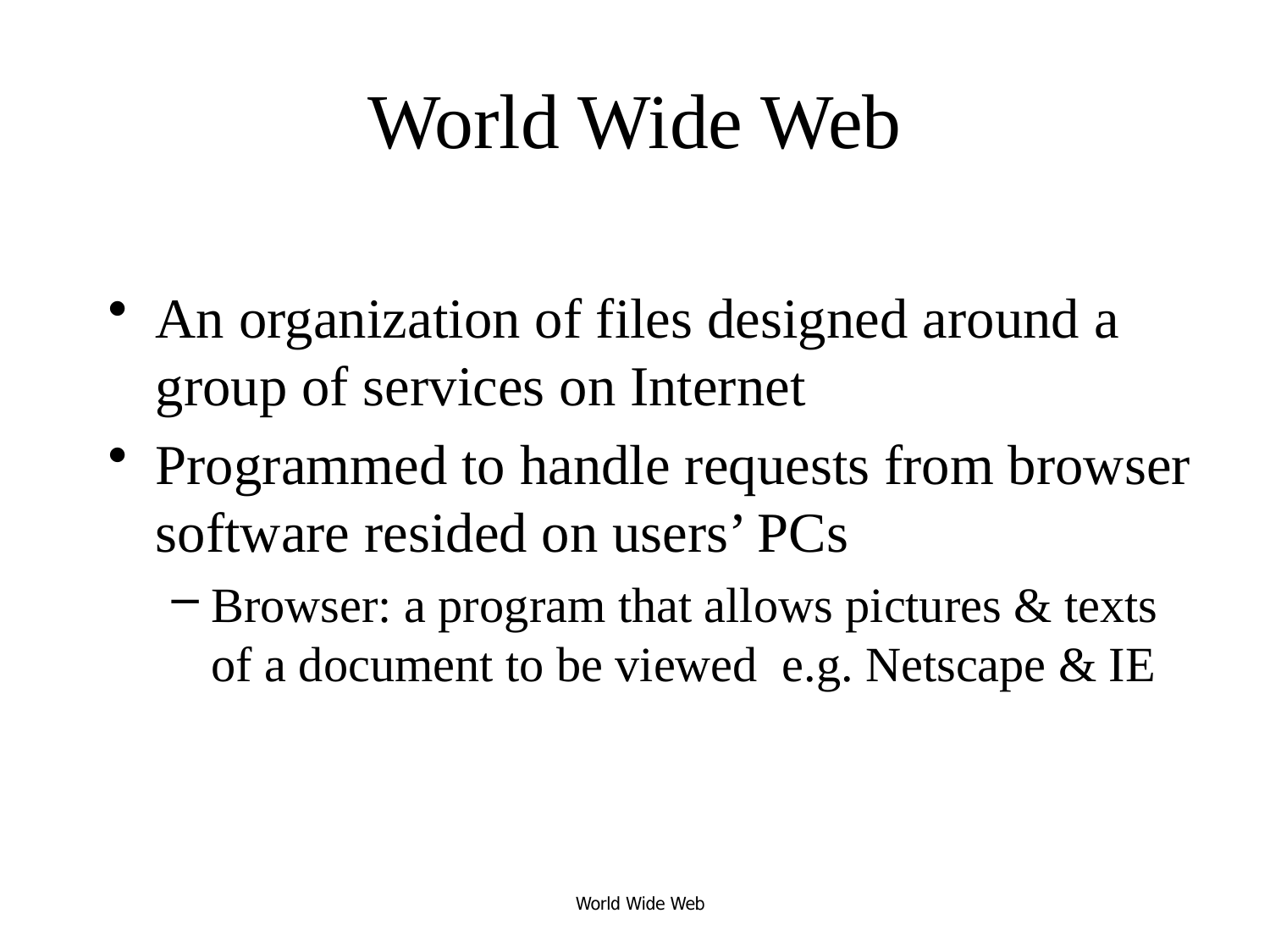

# World Wide Web
An organization of files designed around a group of services on Internet
Programmed to handle requests from browser software resided on users’ PCs
Browser: a program that allows pictures & texts of a document to be viewed  e.g. Netscape & IE
World Wide Web